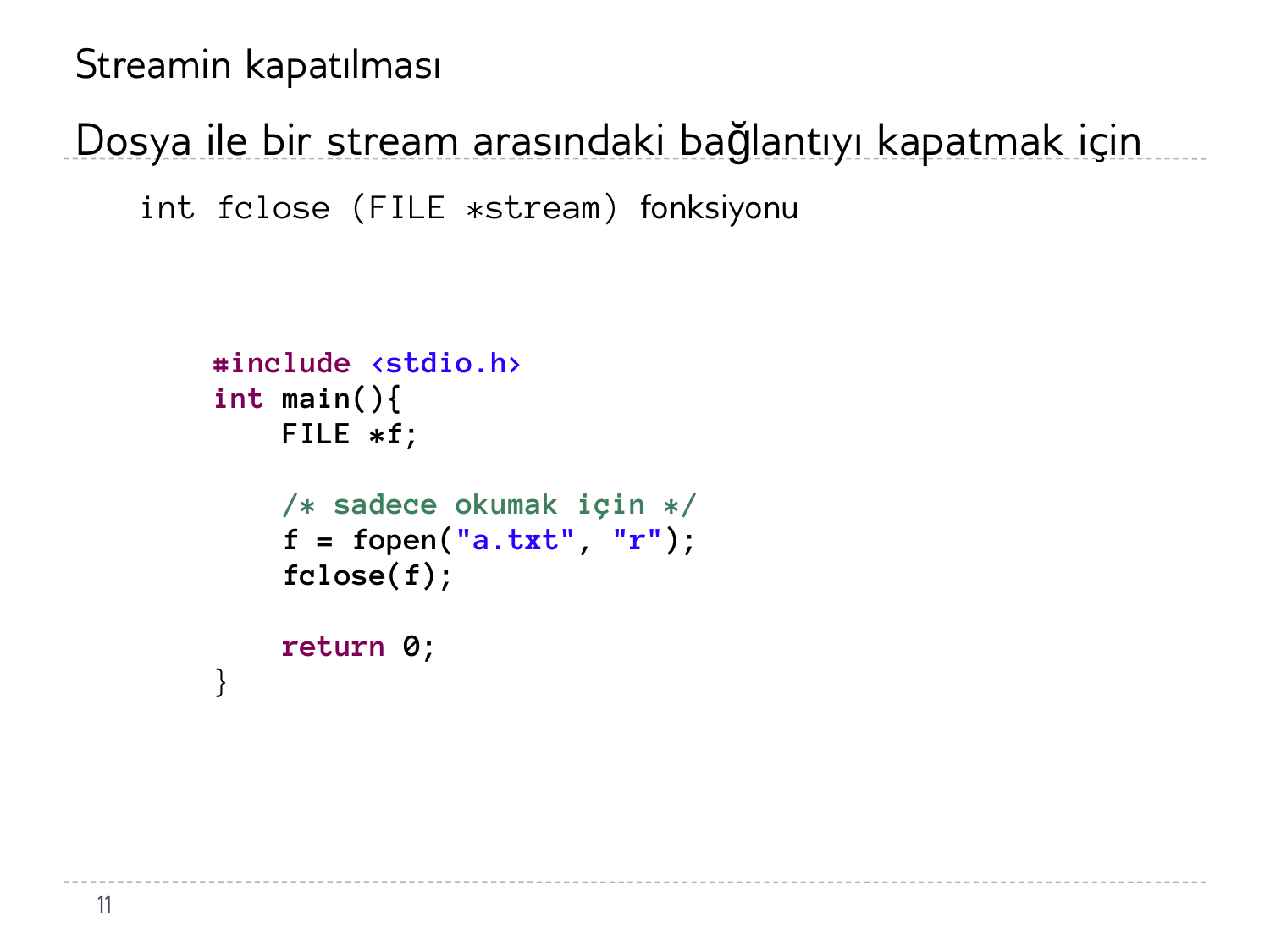

# Streamin kapatılması
Dosya ile bir stream arasındaki bağlantıyı kapatmak için
int fclose (FILE *stream) fonksiyonu
#include <stdio.h>
int main(){
    FILE *f;

    /* sadece okumak için */
    f = fopen("a.txt", "r");
    fclose(f);

    return 0;
}
11